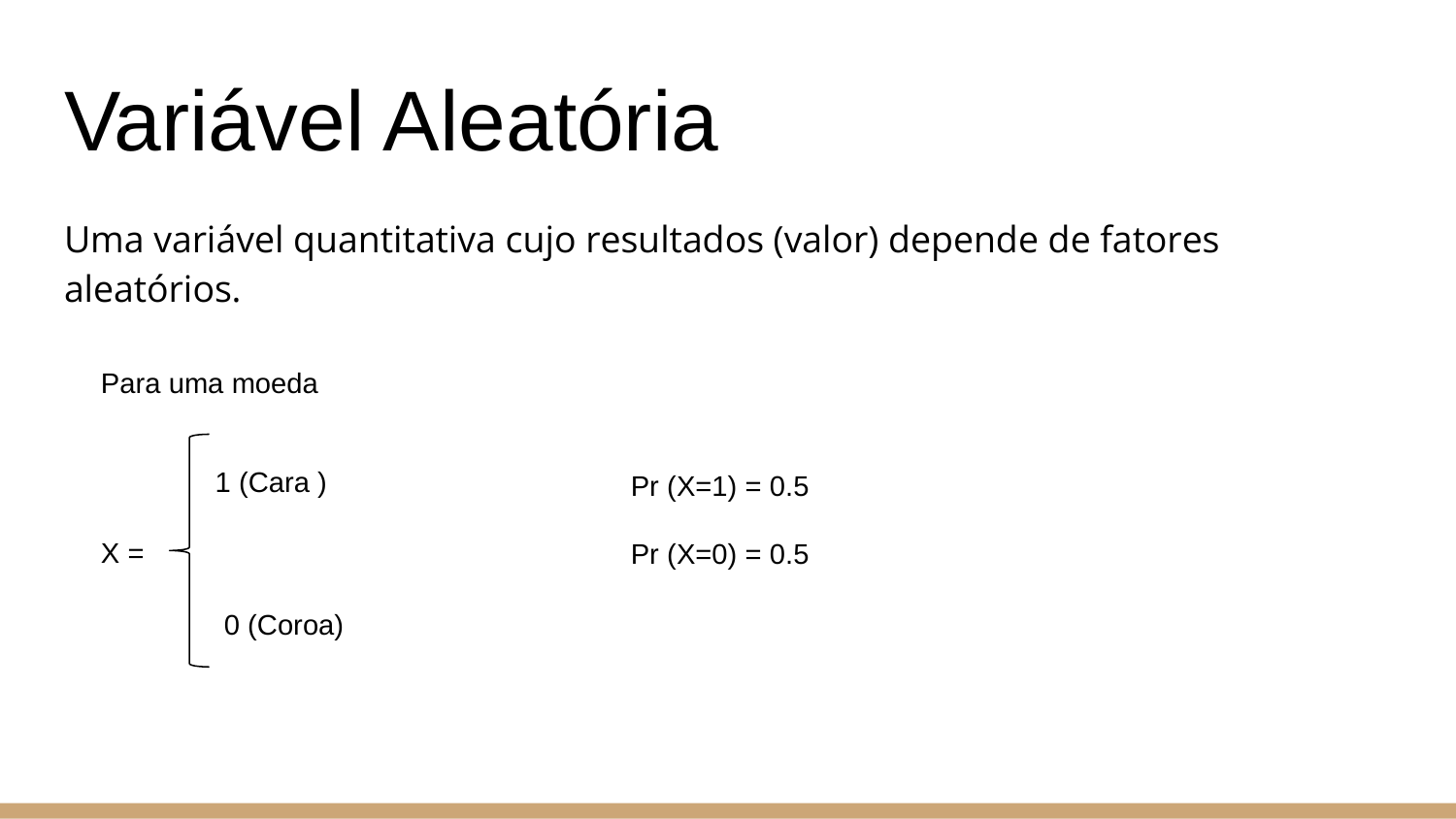

# Variável Aleatória
Uma variável quantitativa cujo resultados (valor) depende de fatores aleatórios.

Para uma moeda

X =

1 (Cara )
Pr (X=1) = 0.5

Pr (X=0) = 0.5
0 (Coroa)